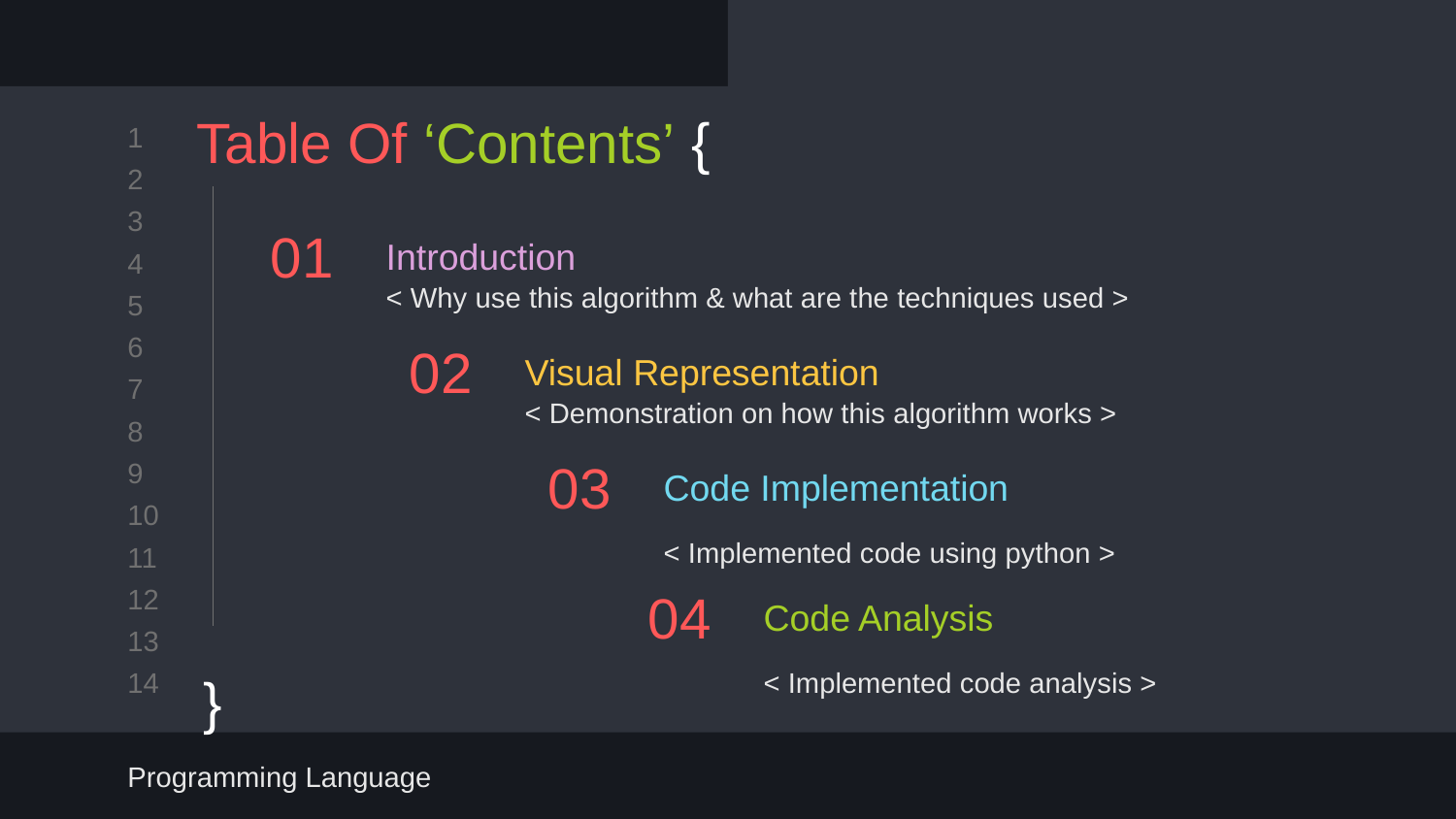

Table Of ‘Contents’ {
}
# 01
Introduction
< Why use this algorithm & what are the techniques used >
Visual Representation
02
< Demonstration on how this algorithm works >
Code Implementation
03
< Implemented code using python >
Code Analysis
04
< Implemented code analysis >
Programming Language